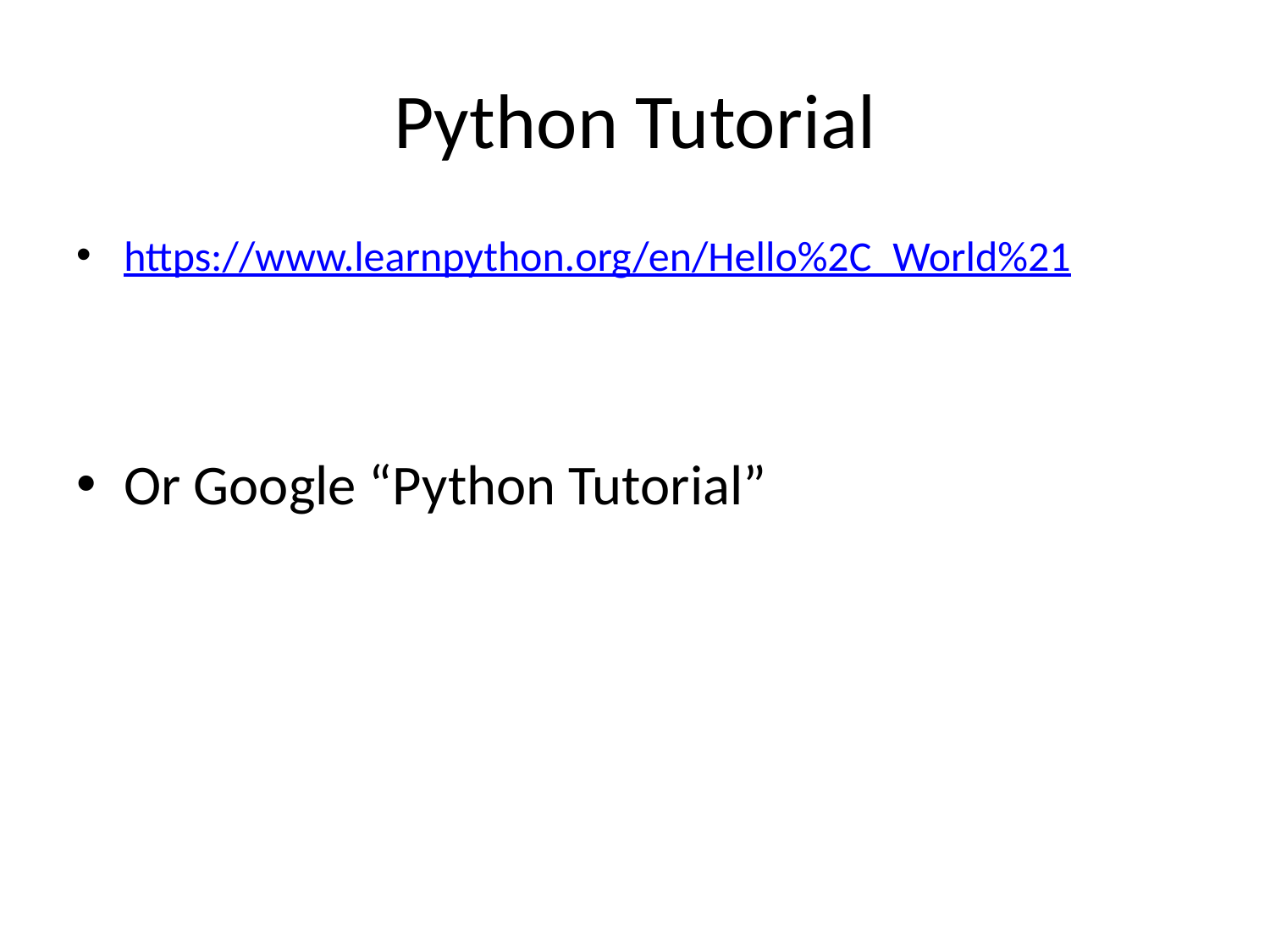

# Python Tutorial
https://www.learnpython.org/en/Hello%2C_World%21

Or Google “Python Tutorial”